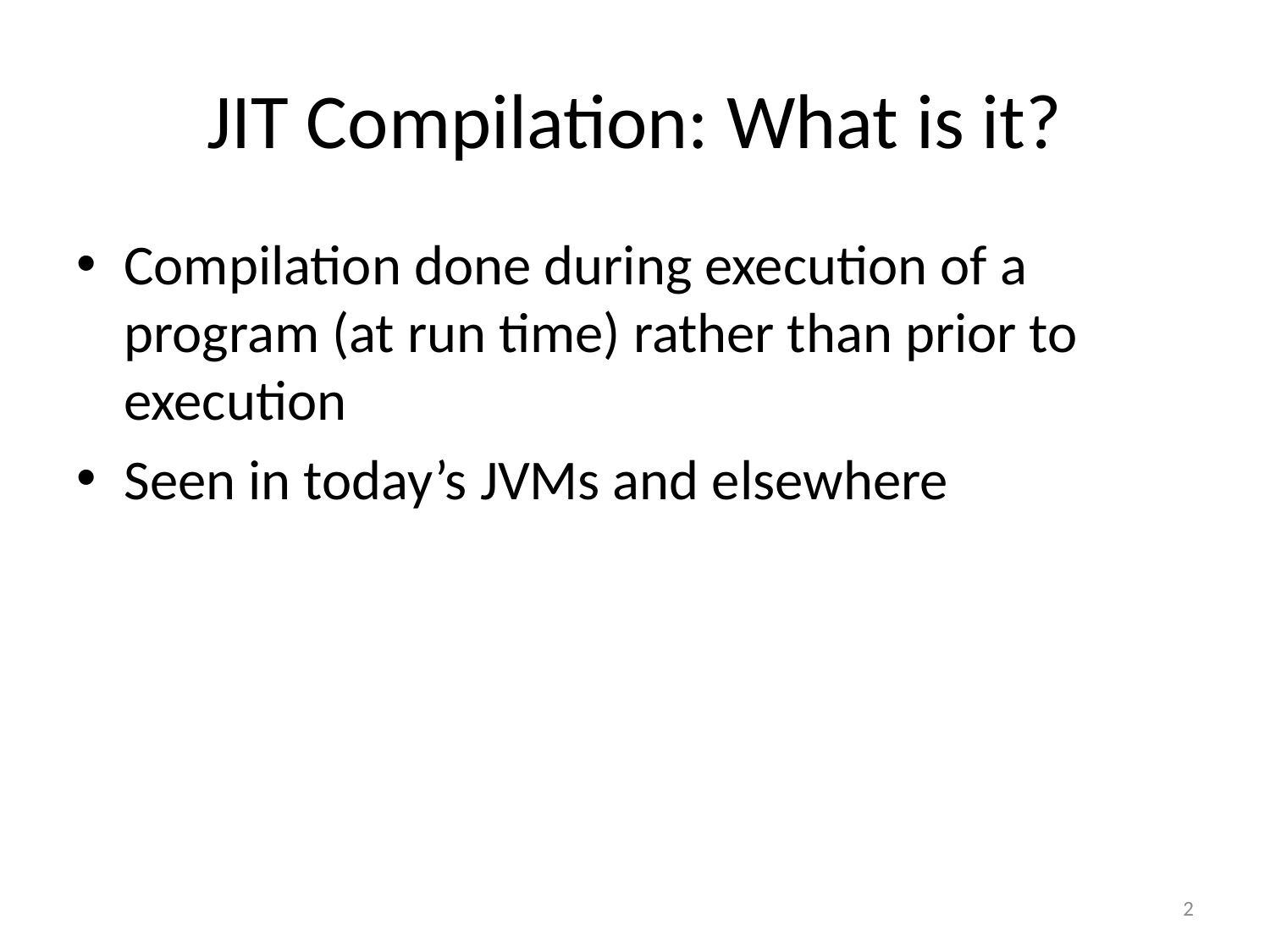

# JIT Compilation: What is it?
Compilation done during execution of a program (at run time) rather than prior to execution
Seen in today’s JVMs and elsewhere

2